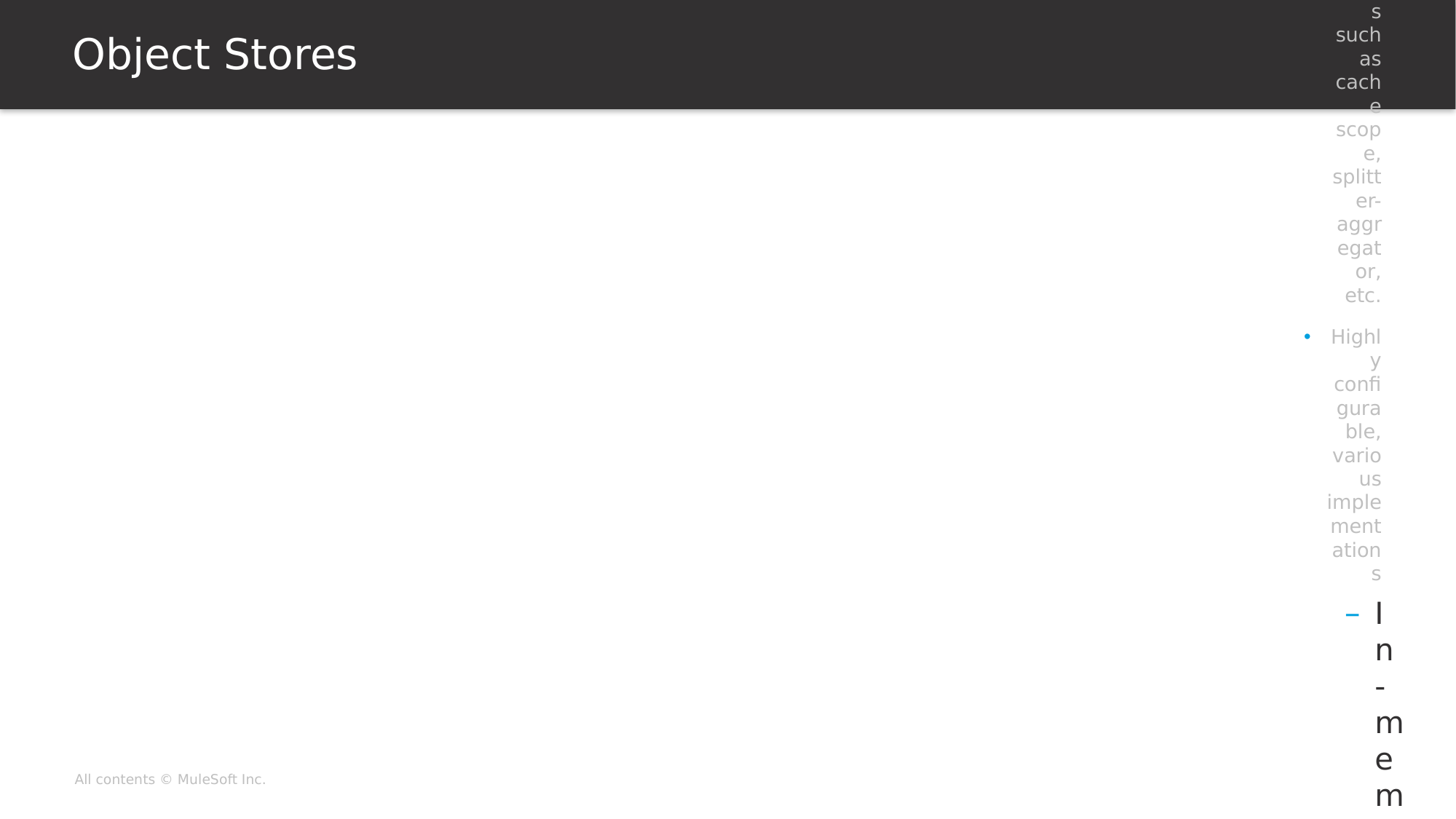

# Object Stores
Can be used for (temporarily) storing object
Based on key-value pairs
Are the “under the hood” component for message processors such as cache scope, splitter-aggregator, etc.
Highly configurable, various implementations
In-memory (fast)
Persisted (reliable)
Easy-to-use connector, available in the Anypoint Exchange